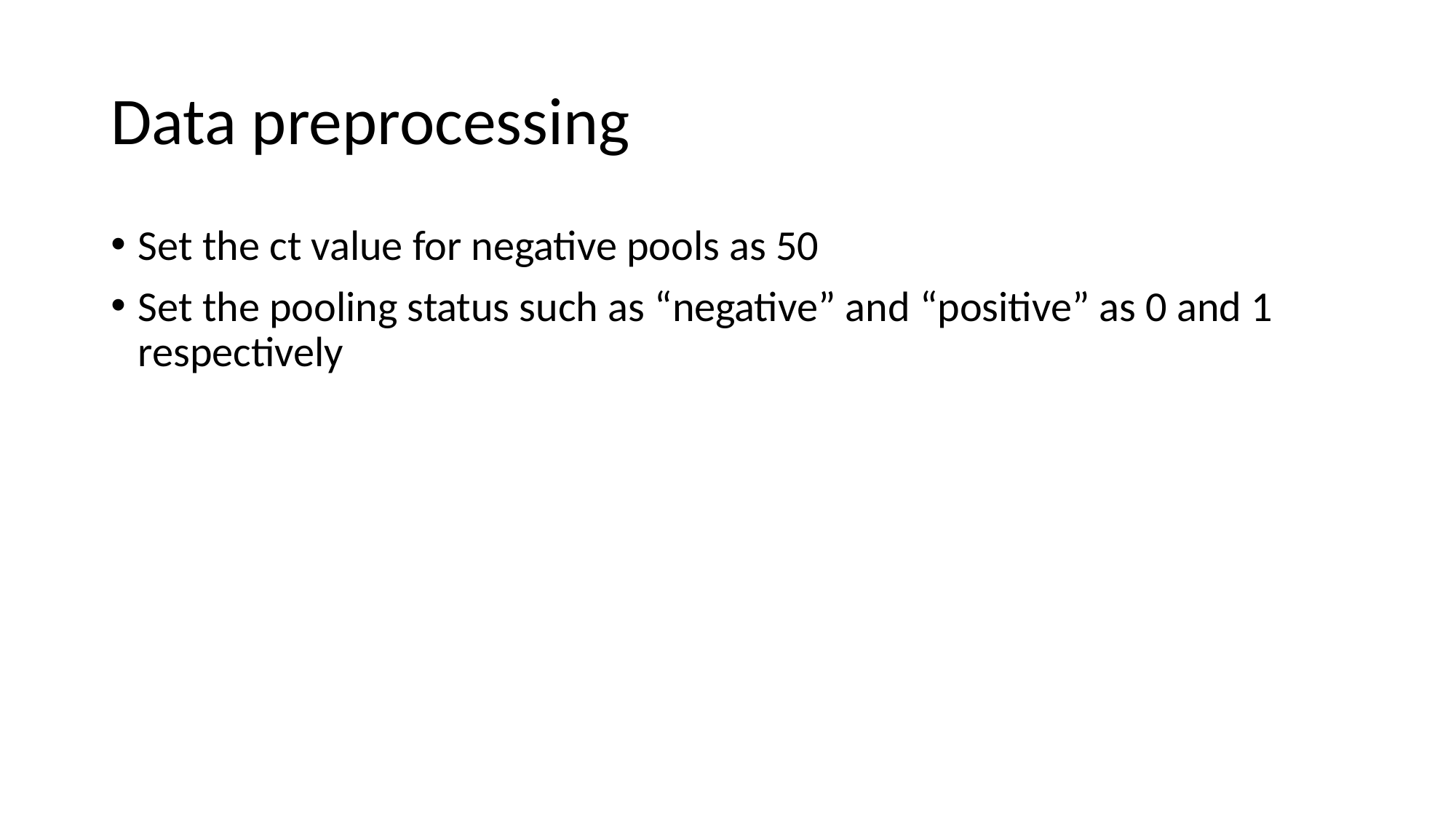

# Data preprocessing
Set the ct value for negative pools as 50
Set the pooling status such as “negative” and “positive” as 0 and 1 respectively